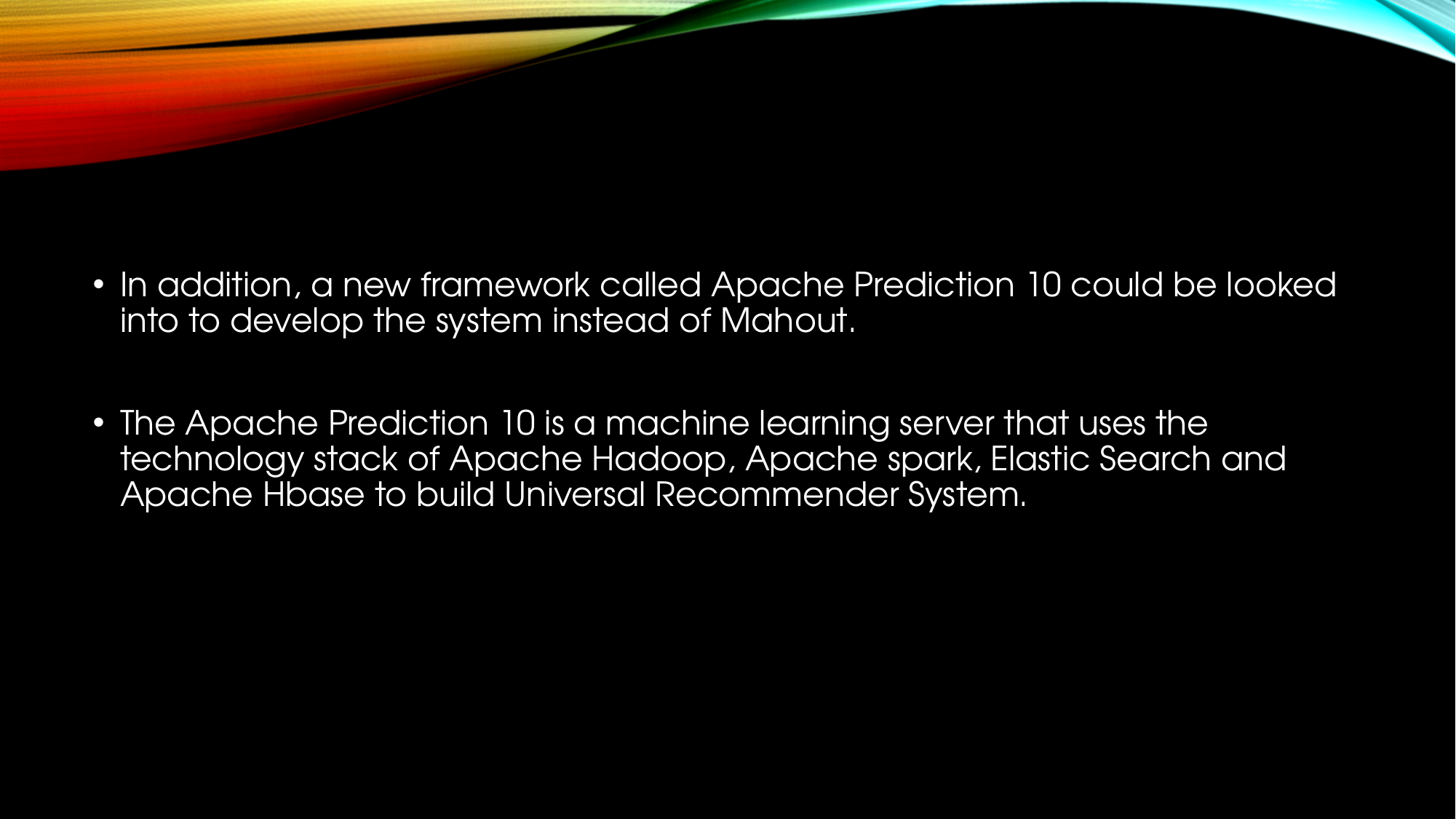

#
In addition, a new framework called Apache Prediction 10 could be looked into to develop the system instead of Mahout.

The Apache Prediction 10 is a machine learning server that uses the technology stack of Apache Hadoop, Apache spark, Elastic Search and Apache Hbase to build Universal Recommender System.